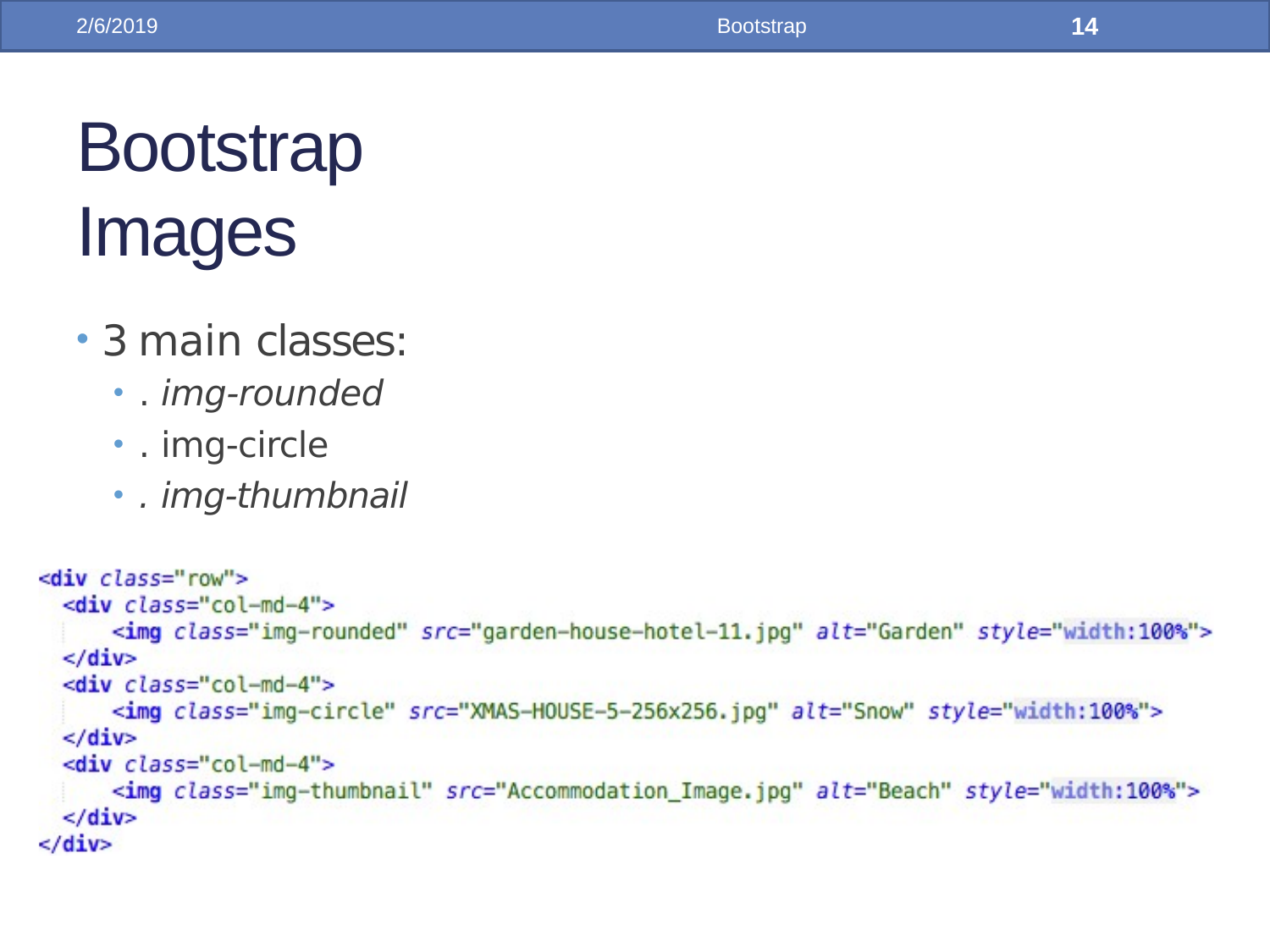

14
2/6/2019
Bootstrap
Bootstrap Images
3 main classes:
. img-rounded
. img-circle
. img-thumbnail